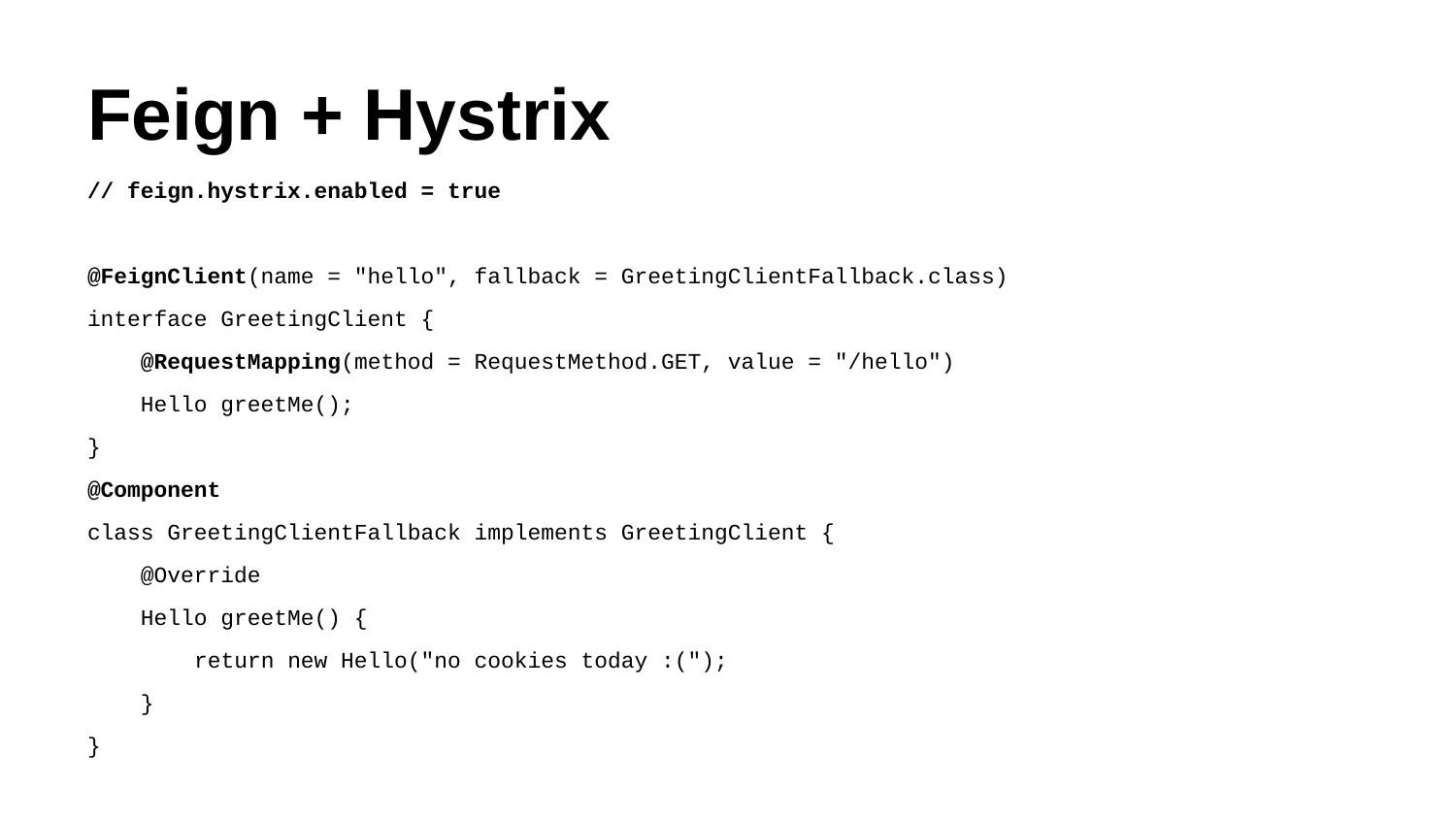

# Feign + Hystrix
// feign.hystrix.enabled = true

@FeignClient(name = "hello", fallback = GreetingClientFallback.class)
interface GreetingClient {
    @RequestMapping(method = RequestMethod.GET, value = "/hello")
    Hello greetMe();
}
@Component
class GreetingClientFallback implements GreetingClient {
    @Override
    Hello greetMe() {
        return new Hello("no cookies today :(");
    }
}